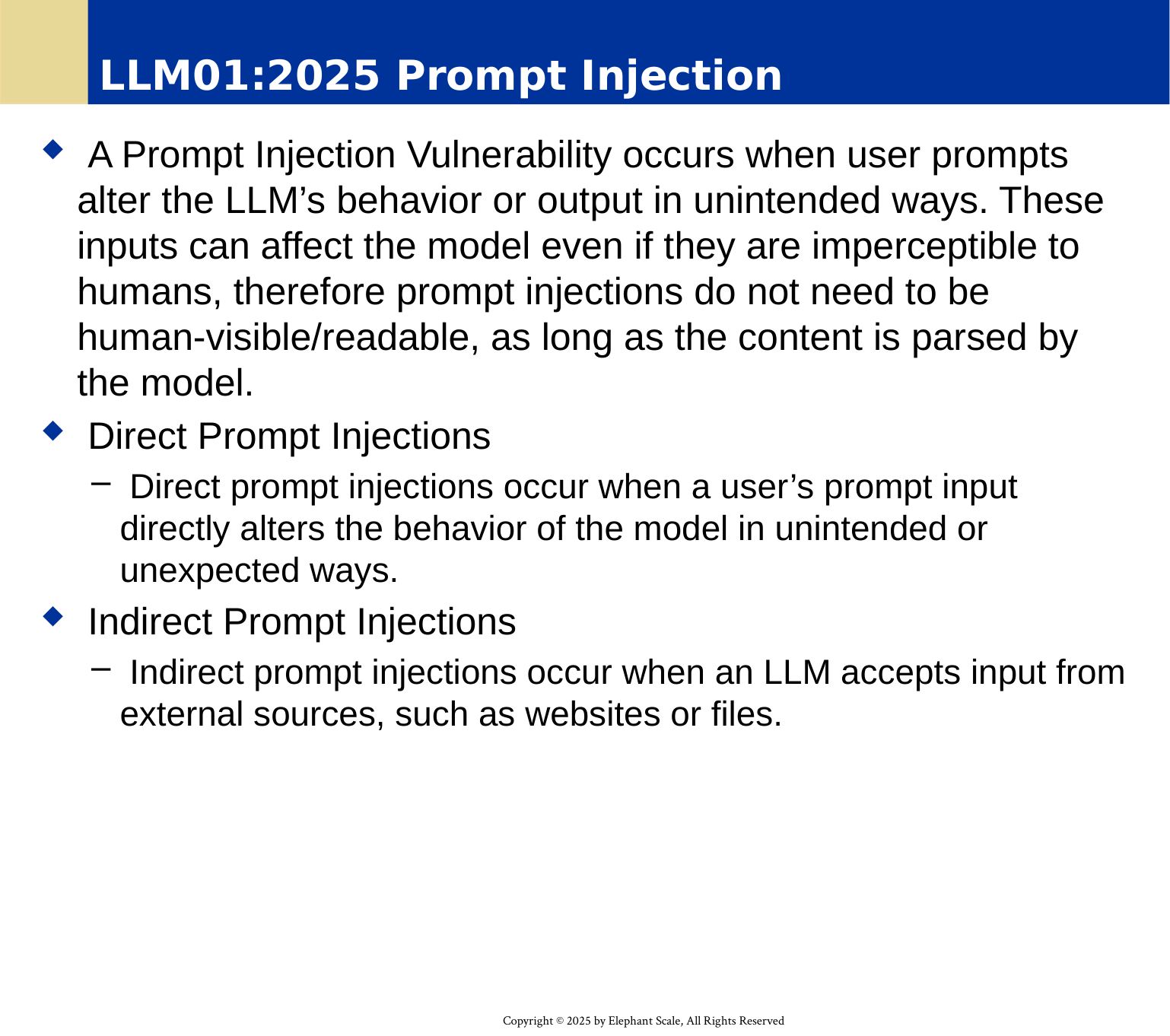

# LLM01:2025 Prompt Injection
 A Prompt Injection Vulnerability occurs when user prompts alter the LLM’s behavior or output in unintended ways. These inputs can affect the model even if they are imperceptible to humans, therefore prompt injections do not need to be human-visible/readable, as long as the content is parsed by the model.
 Direct Prompt Injections
 Direct prompt injections occur when a user’s prompt input directly alters the behavior of the model in unintended or unexpected ways.
 Indirect Prompt Injections
 Indirect prompt injections occur when an LLM accepts input from external sources, such as websites or files.
Copyright © 2025 by Elephant Scale, All Rights Reserved